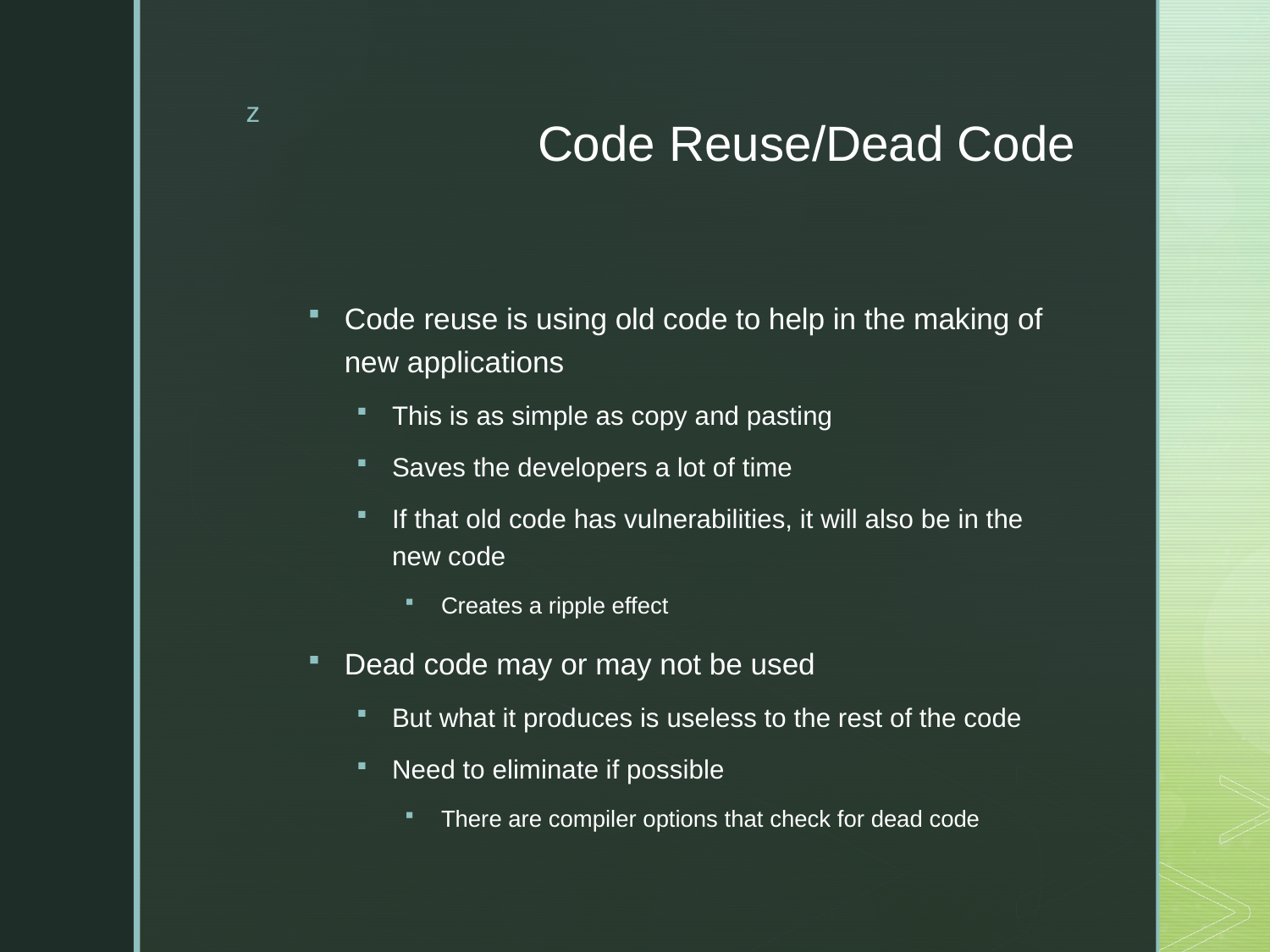

# Code Reuse/Dead Code
Code reuse is using old code to help in the making of new applications
This is as simple as copy and pasting
Saves the developers a lot of time
If that old code has vulnerabilities, it will also be in the new code
Creates a ripple effect
Dead code may or may not be used
But what it produces is useless to the rest of the code
Need to eliminate if possible
There are compiler options that check for dead code